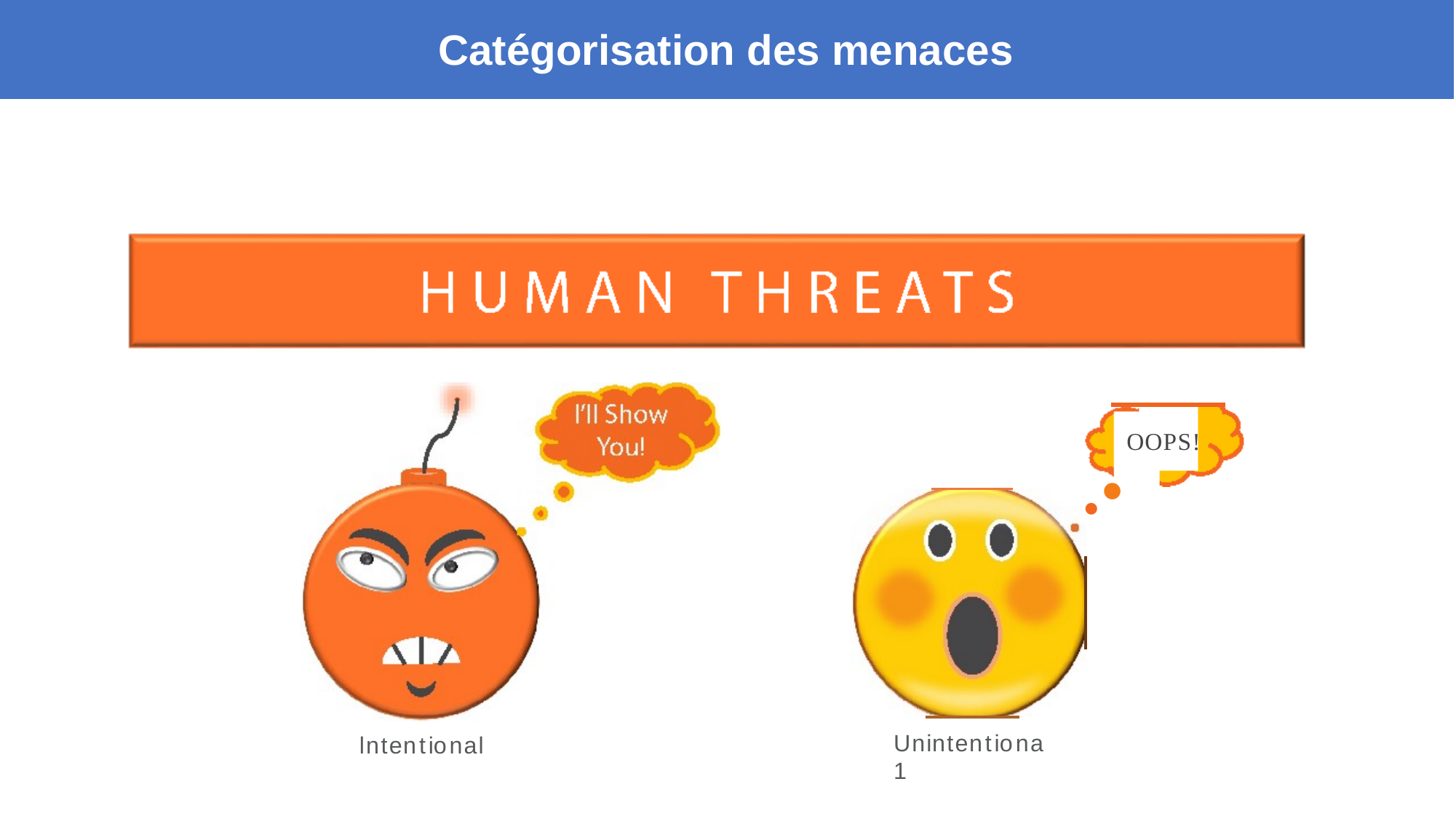

Catégorisation des menaces

OOPS!
••

Unintentiona1
lntentional